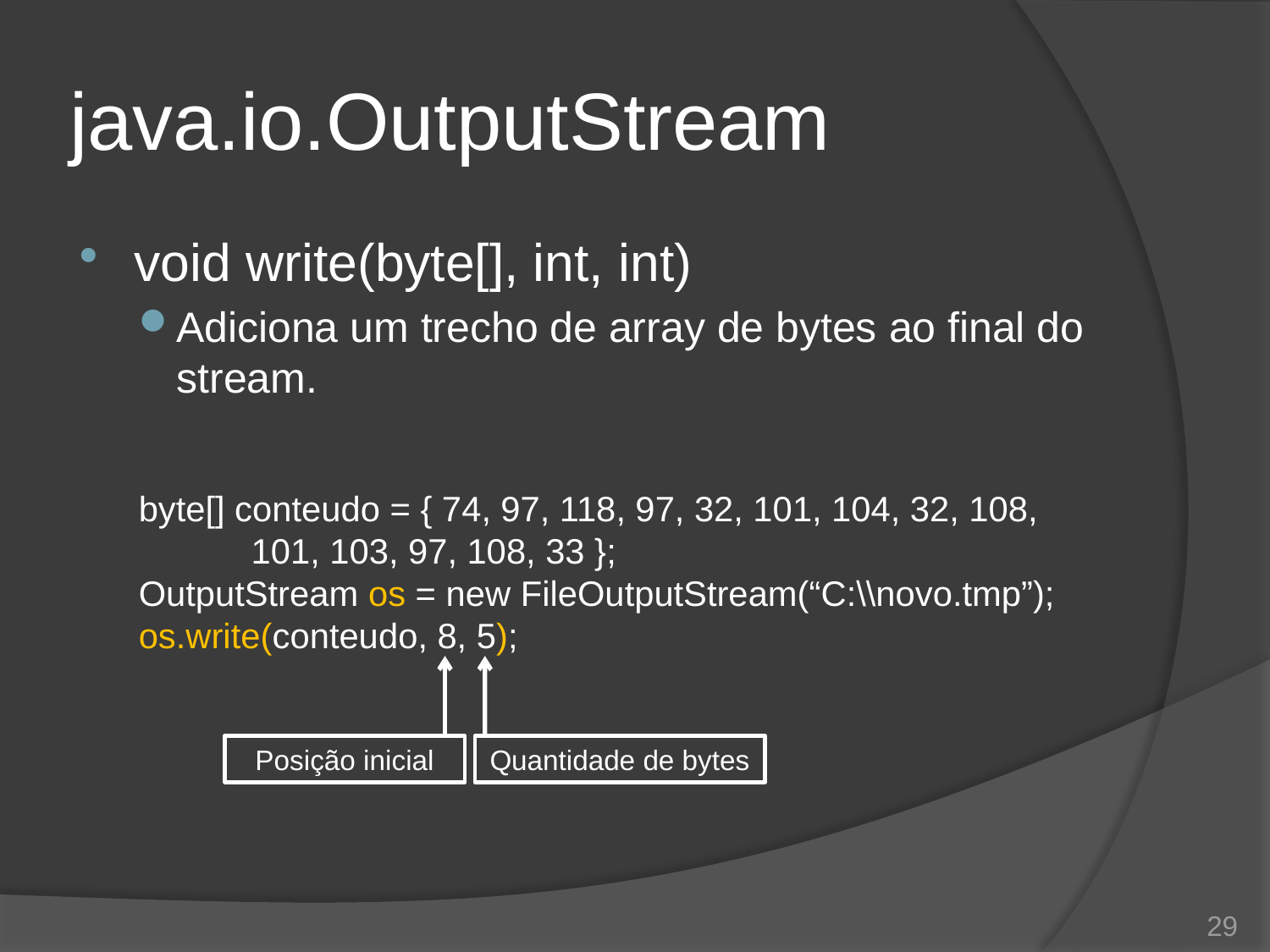

# java.io.OutputStream
void write(byte[], int, int)
Adiciona um trecho de array de bytes ao final do stream.

byte[] conteudo = { 74, 97, 118, 97, 32, 101, 104, 32, 108, 101, 103, 97, 108, 33 };
OutputStream os = new FileOutputStream(“C:\\novo.tmp”);
os.write(conteudo, 8, 5);
Posição inicial
Quantidade de bytes
29